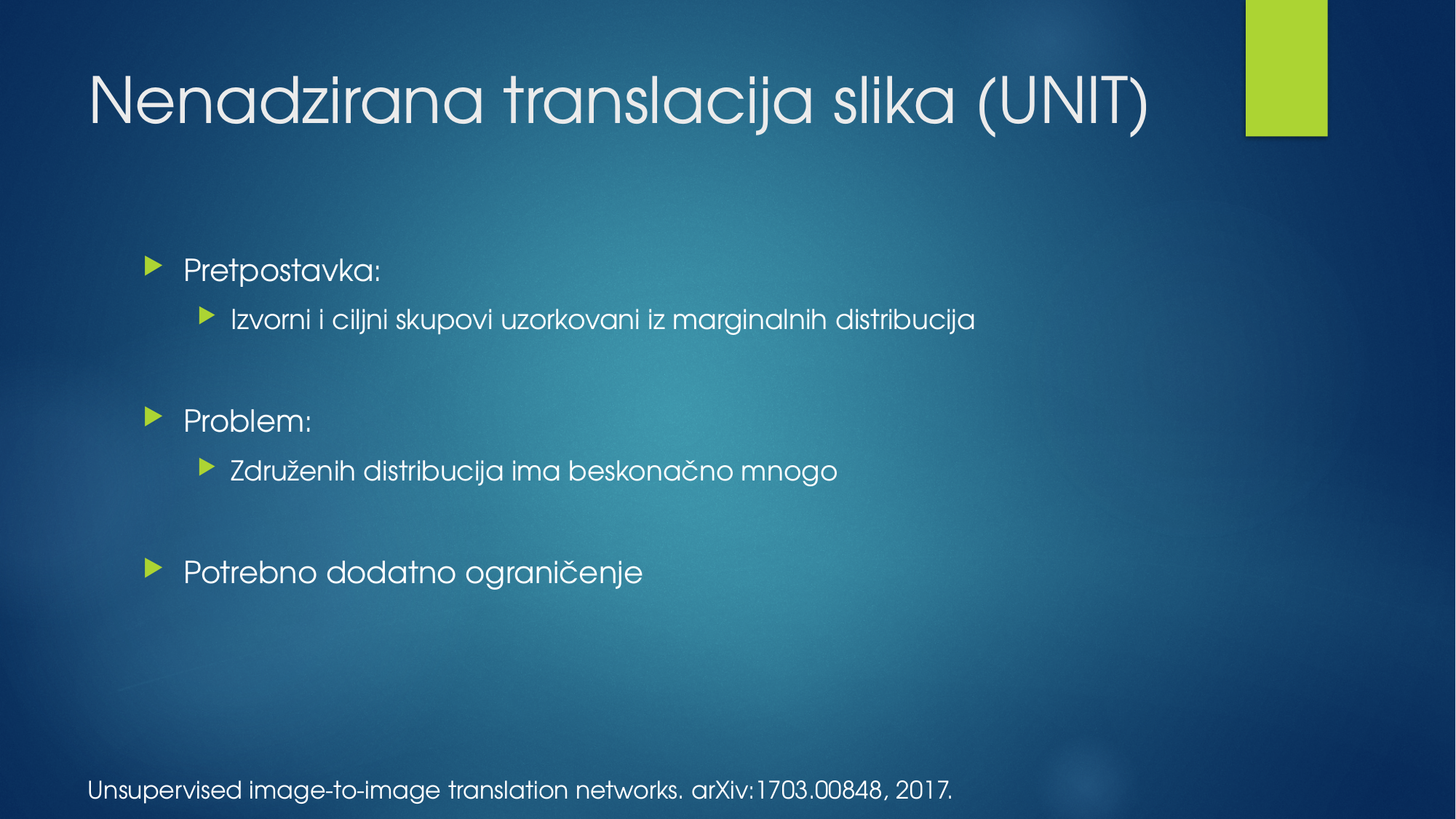

# Nenadzirana translacija slika (UNIT)
Pretpostavka:
Izvorni i ciljni skupovi uzorkovani iz marginalnih distribucija

Problem:
Združenih distribucija ima beskonačno mnogo

Potrebno dodatno ograničenje
Unsupervised image-to-image translation networks. arXiv:1703.00848, 2017.